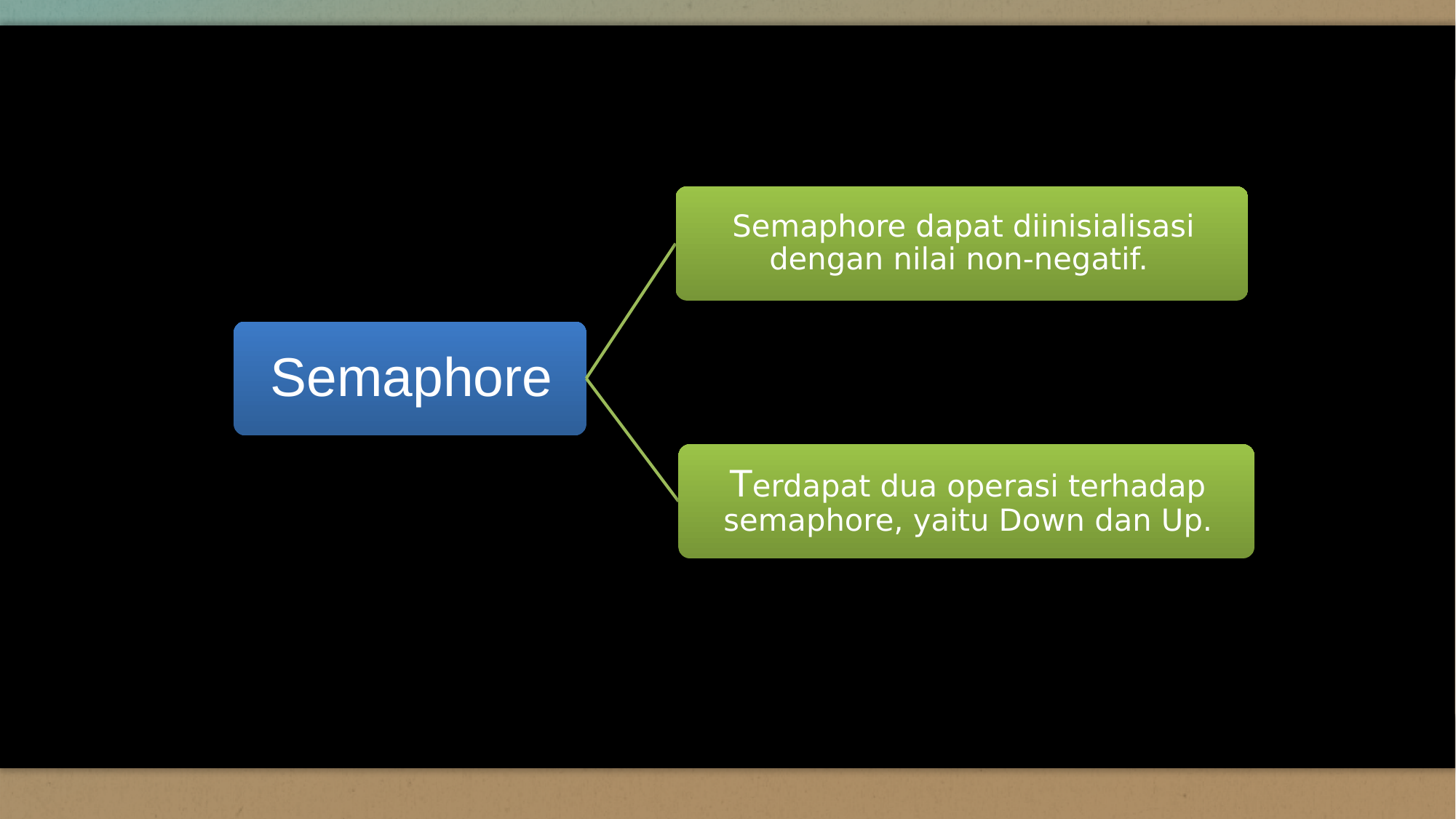

Semaphore

Semaphore dapat diinisialisasi dengan nilai non-negatif.

Terdapat dua operasi terhadap semaphore, yaitu Down dan Up.